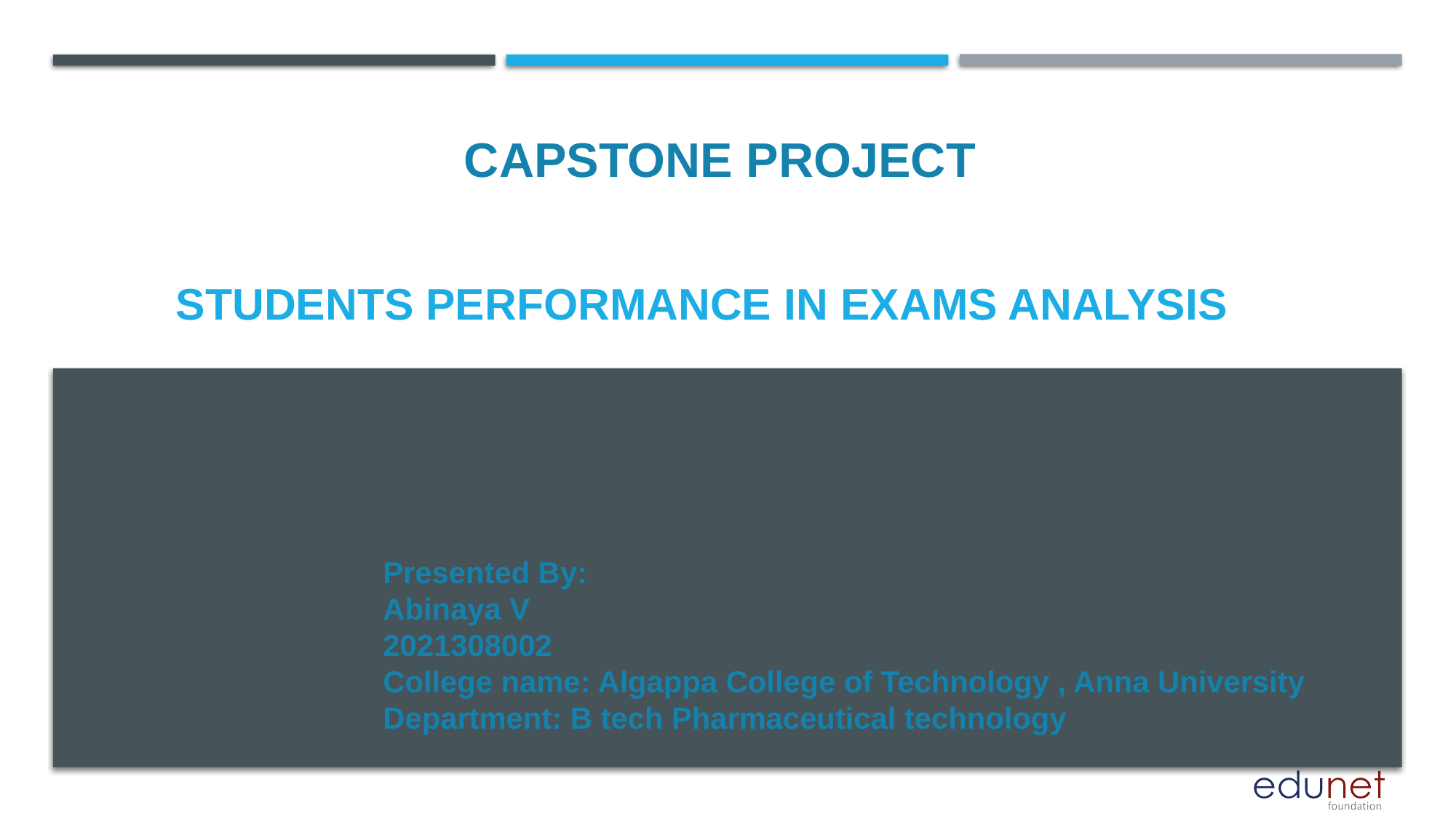

CAPSTONE PROJECT
# STUDENTS PERFORMANCE IN EXAMS ANALYSIS
Presented By:
Abinaya V
2021308002
College name: Algappa College of Technology , Anna University
Department: B tech Pharmaceutical technology